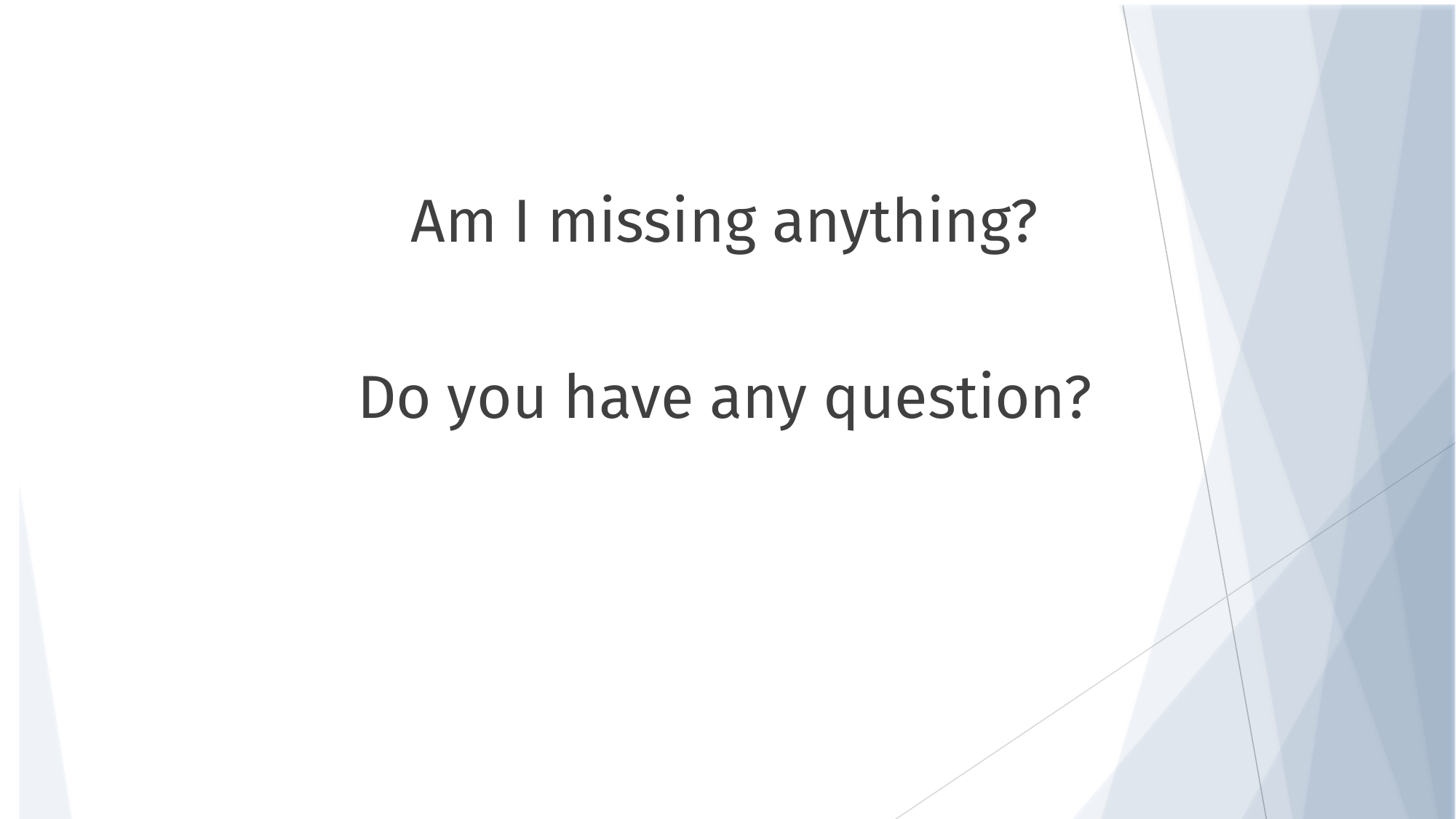

#
Am I missing anything?

Do you have any question?